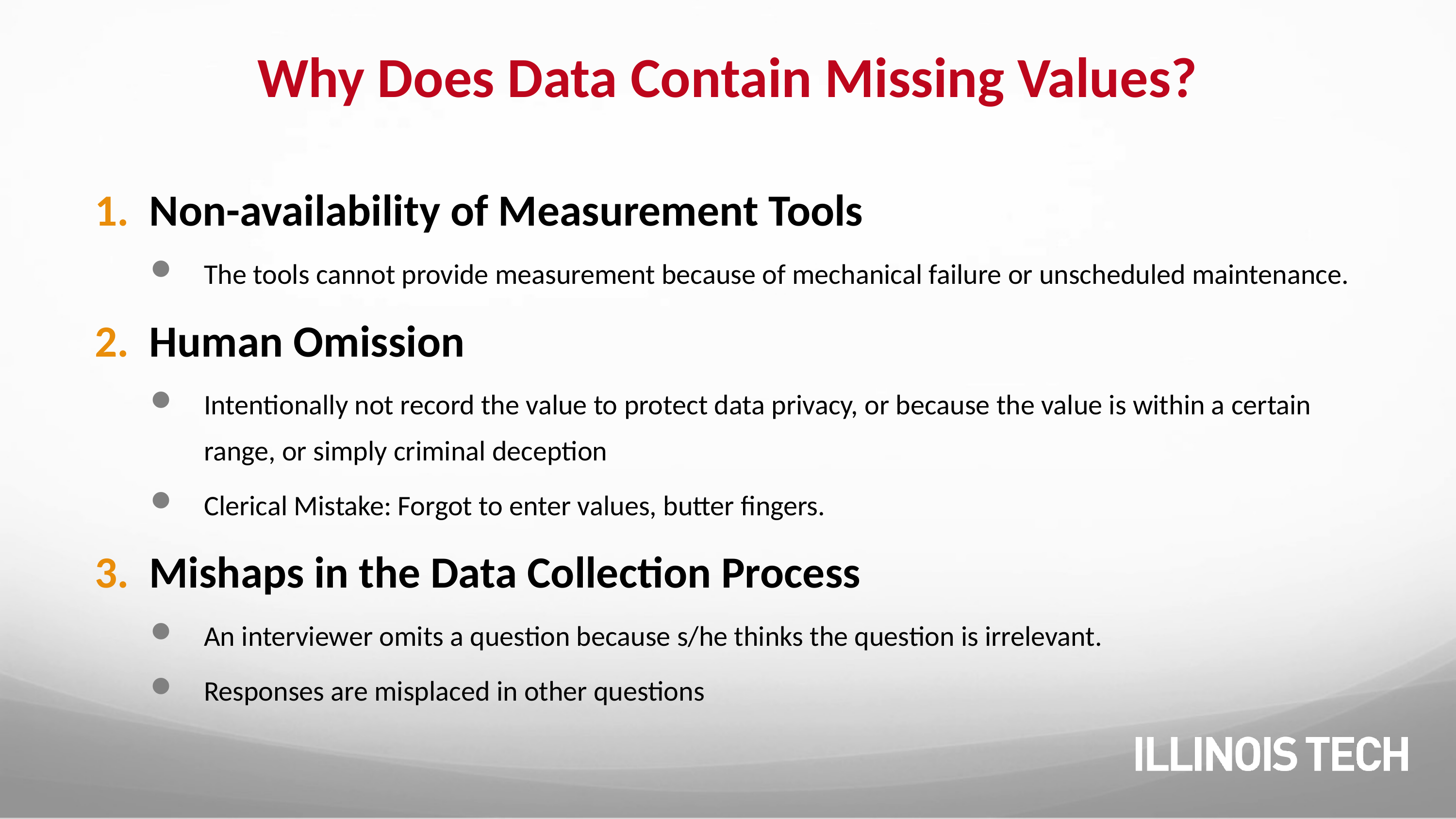

# Why Does Data Contain Missing Values?
Non-availability of Measurement Tools
The tools cannot provide measurement because of mechanical failure or unscheduled maintenance.
Human Omission
Intentionally not record the value to protect data privacy, or because the value is within a certain range, or simply criminal deception
Clerical Mistake: Forgot to enter values, butter fingers.
Mishaps in the Data Collection Process
An interviewer omits a question because s/he thinks the question is irrelevant.
Responses are misplaced in other questions